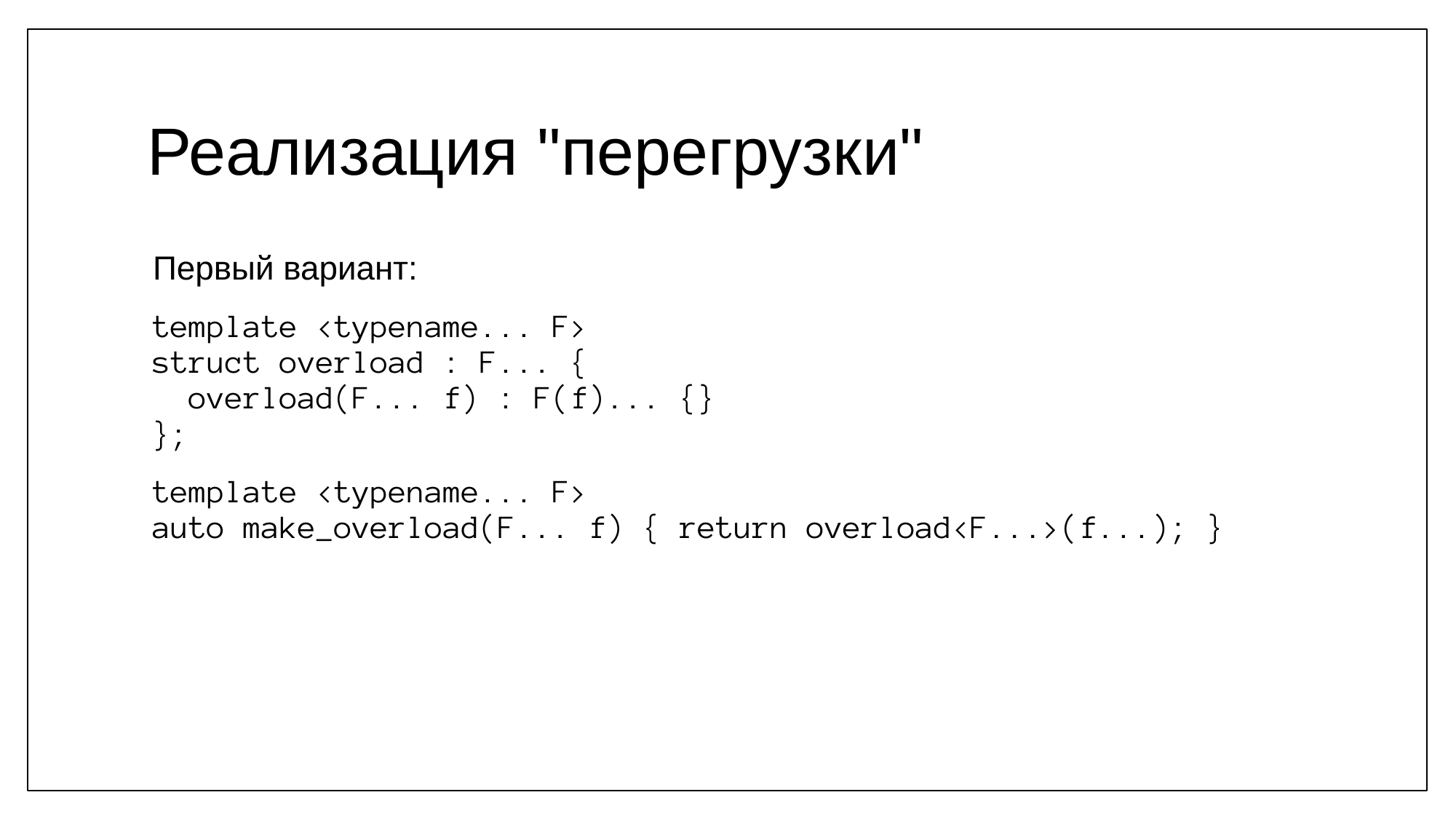

# Реализация "перегрузки"
Первый вариант:
template <typename... F>
struct overload : F... {
  overload(F... f) : F(f)... {}
};
template <typename... F>
auto make_overload(F... f) { return overload<F...>(f...); }